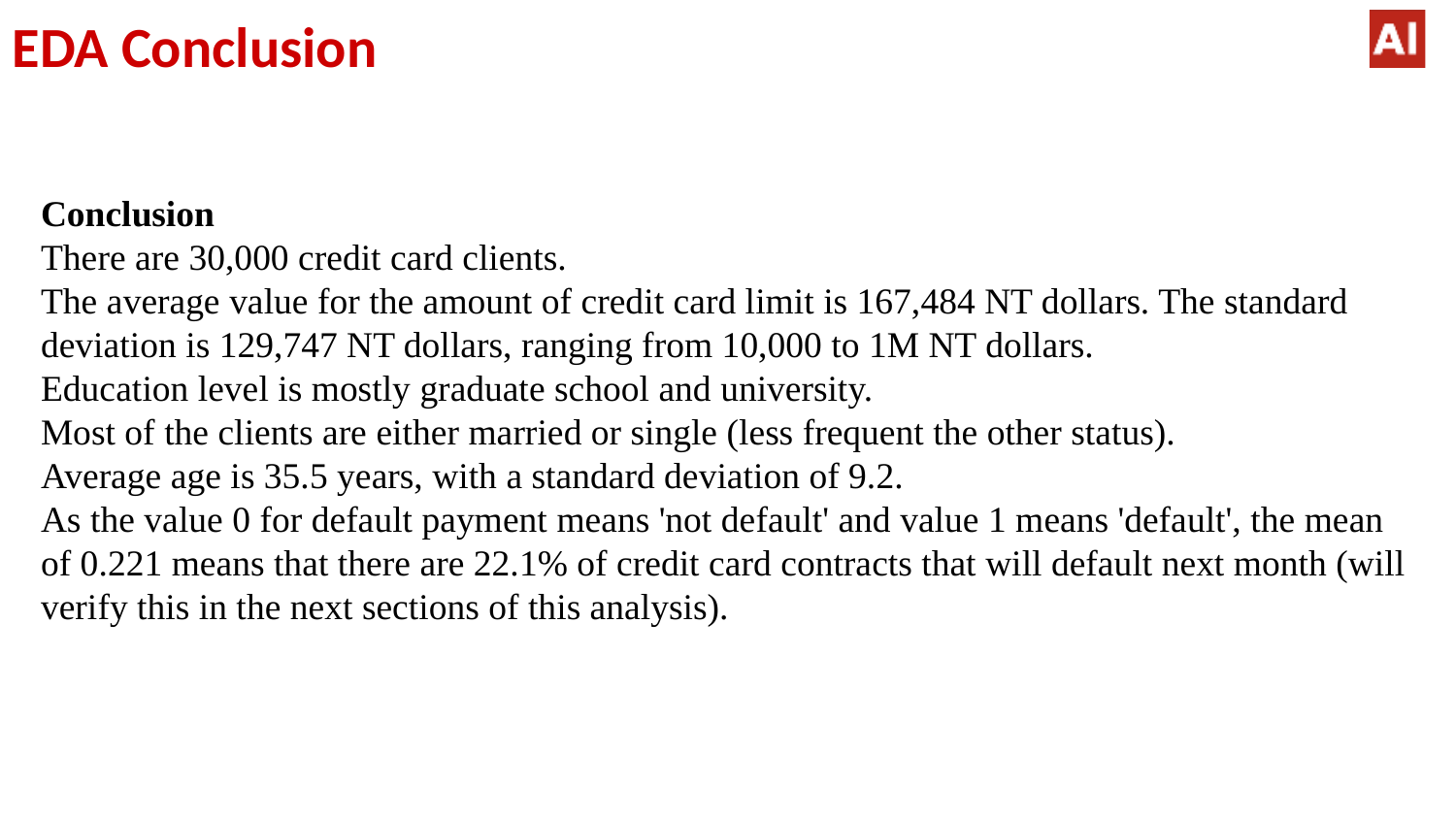

# EDA Conclusion
Conclusion
There are 30,000 credit card clients.
The average value for the amount of credit card limit is 167,484 NT dollars. The standard deviation is 129,747 NT dollars, ranging from 10,000 to 1M NT dollars.
Education level is mostly graduate school and university.
Most of the clients are either married or single (less frequent the other status).
Average age is 35.5 years, with a standard deviation of 9.2.
As the value 0 for default payment means 'not default' and value 1 means 'default', the mean of 0.221 means that there are 22.1% of credit card contracts that will default next month (will verify this in the next sections of this analysis).